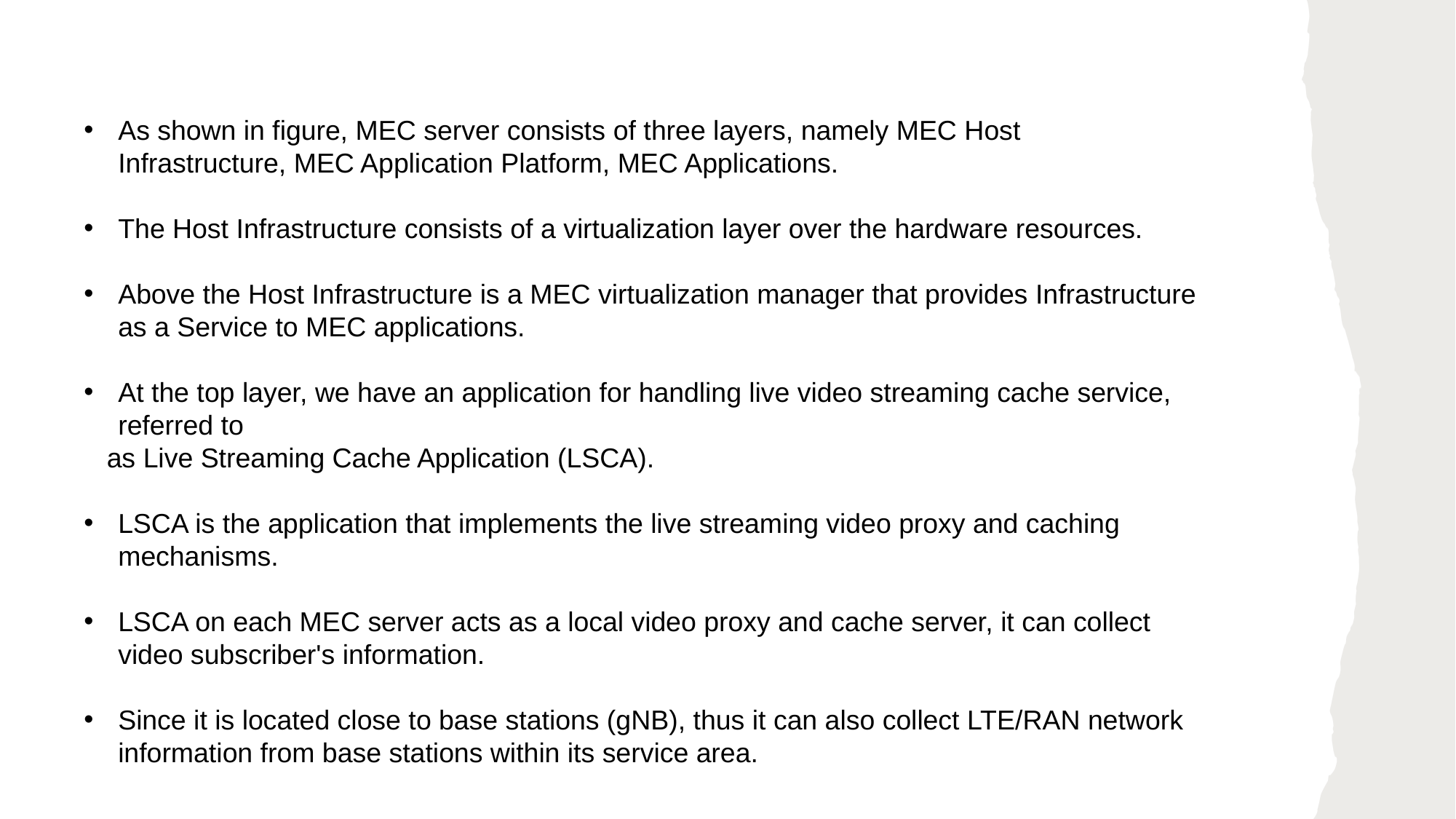

As shown in figure, MEC server consists of three layers, namely MEC Host Infrastructure, MEC Application Platform, MEC Applications.

The Host Infrastructure consists of a virtualization layer over the hardware resources.

Above the Host Infrastructure is a MEC virtualization manager that provides Infrastructure as a Service to MEC applications.

At the top layer, we have an application for handling live video streaming cache service, referred to
   as Live Streaming Cache Application (LSCA).

LSCA is the application that implements the live streaming video proxy and caching mechanisms.

LSCA on each MEC server acts as a local video proxy and cache server, it can collect video subscriber's information.

Since it is located close to base stations (gNB), thus it can also collect LTE/RAN network information from base stations within its service area.